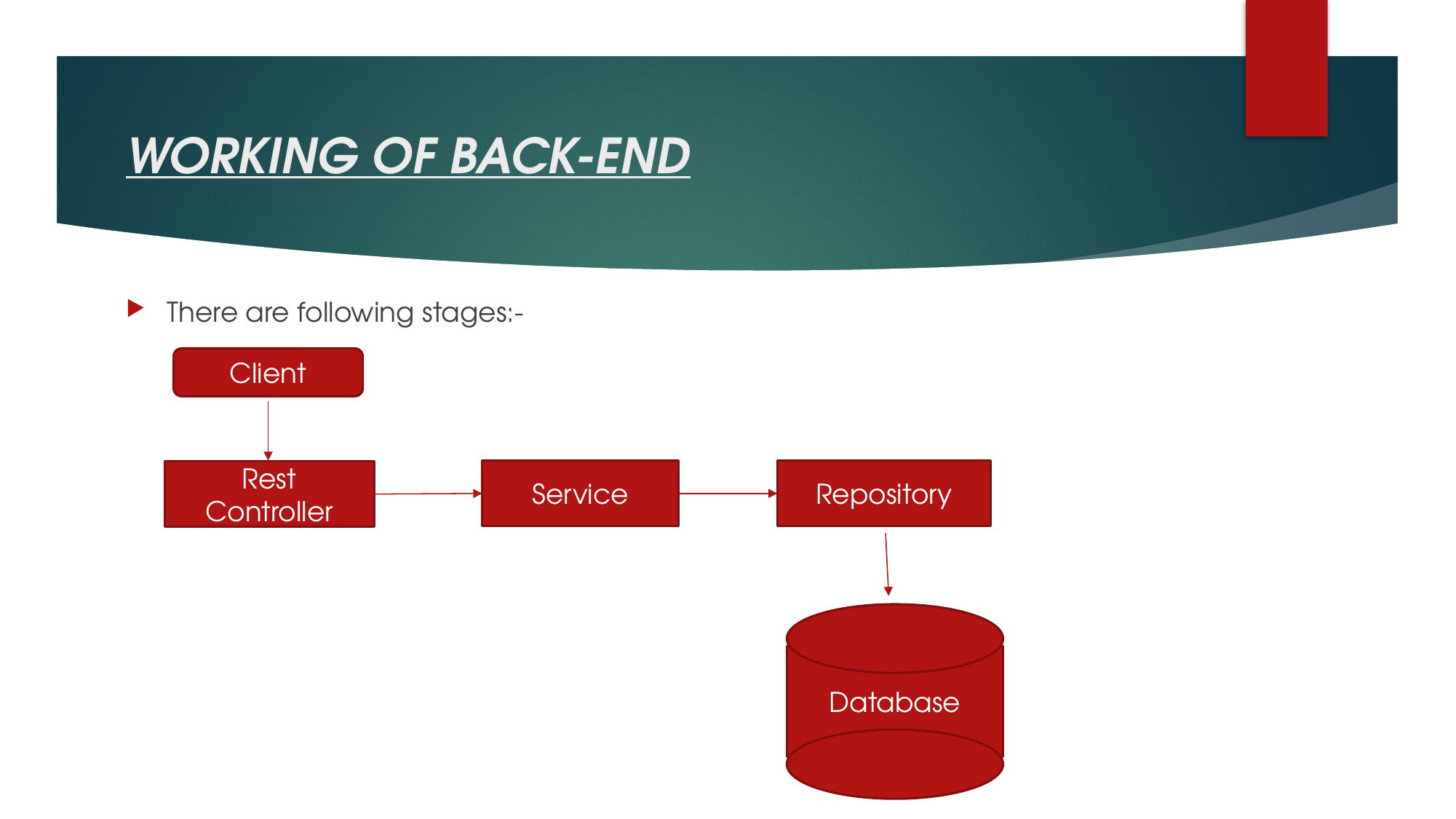

# WORKING OF BACK-END
There are following stages:-
Client
Service
Repository
Rest Controller

Database